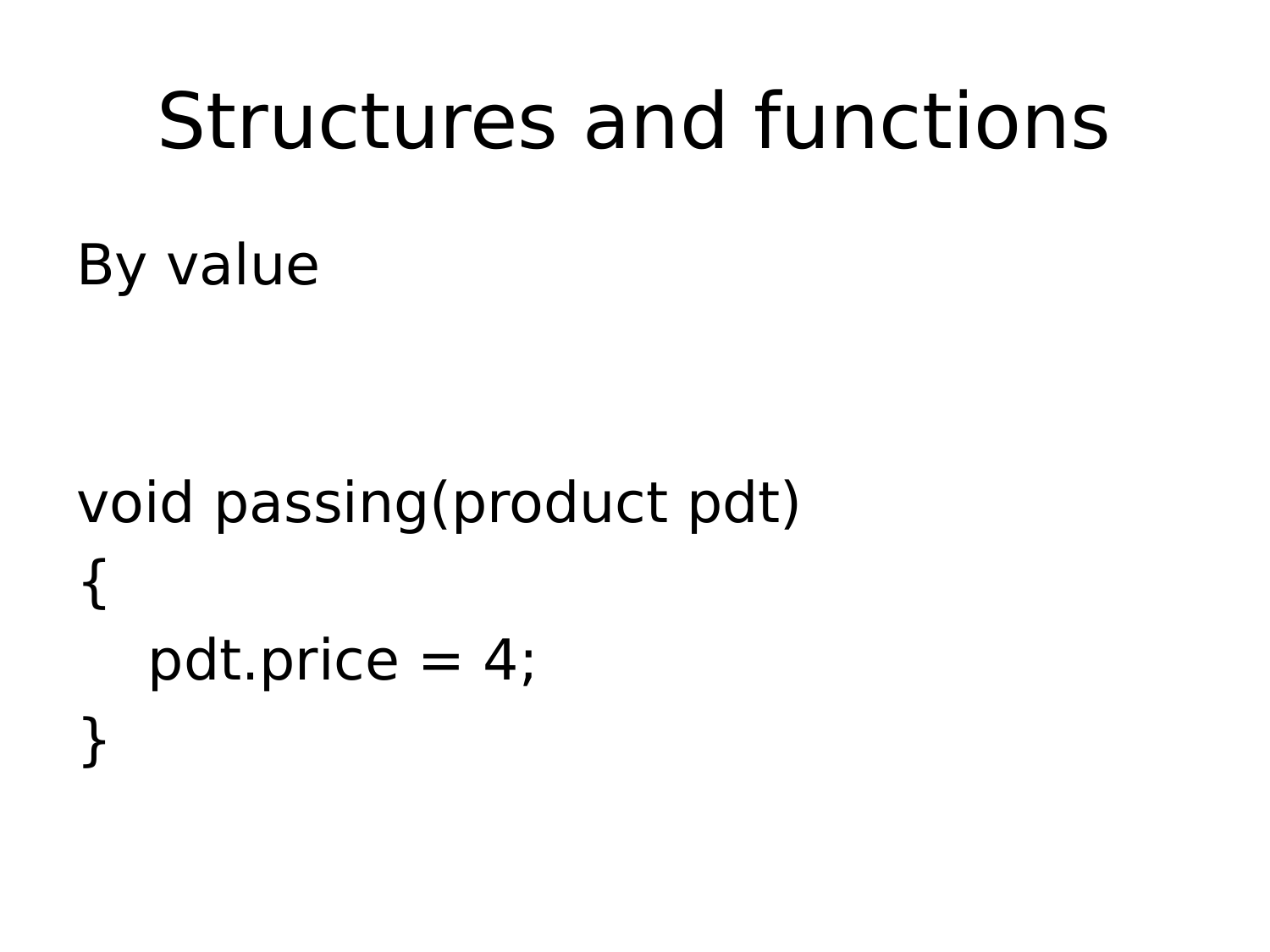

# Structures and functions
By value

void passing(product pdt)
{
    pdt.price = 4;
}